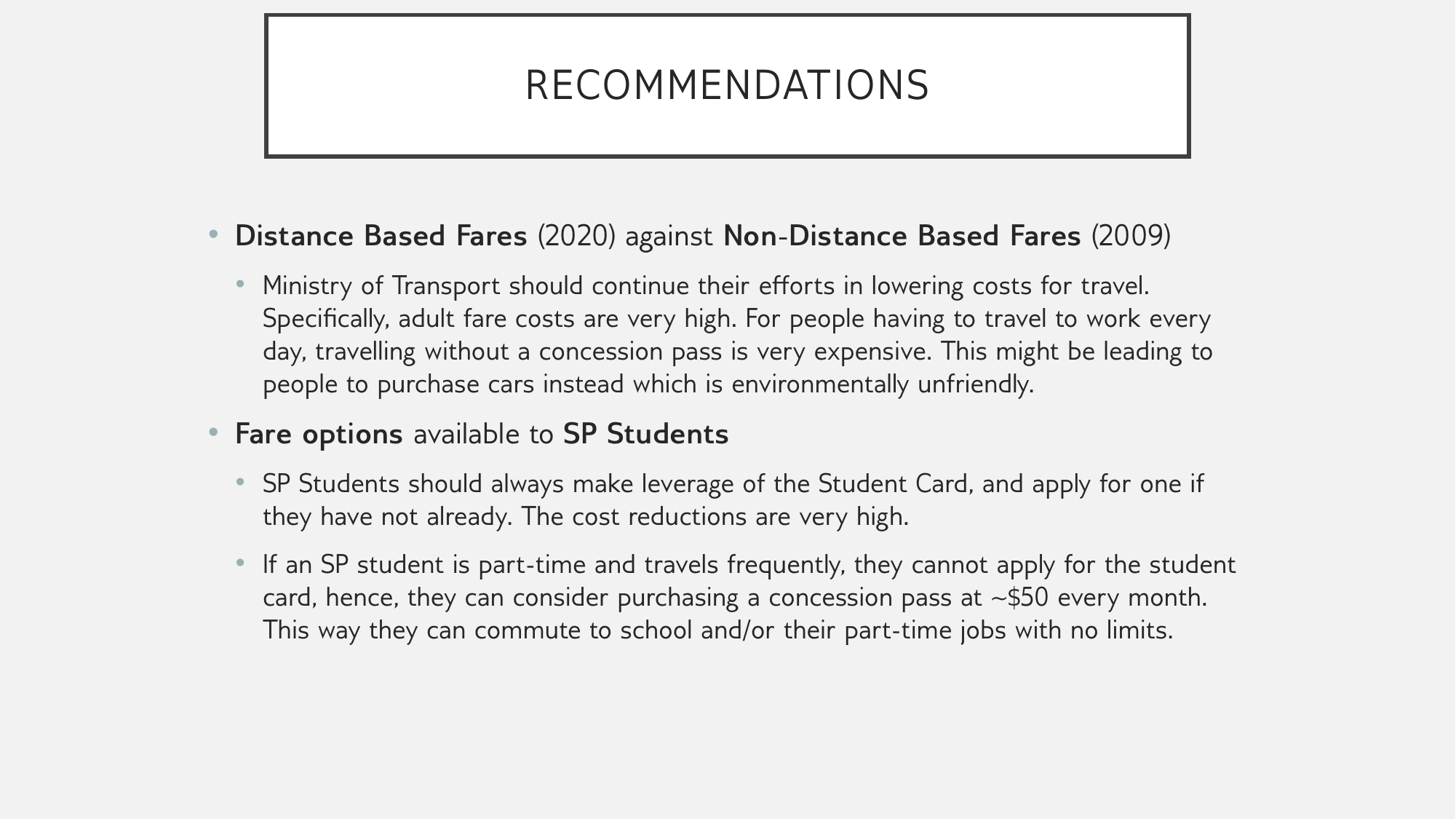

# recommendations
Distance Based Fares (2020) against Non-Distance Based Fares (2009)
Ministry of Transport should continue their efforts in lowering costs for travel. Specifically, adult fare costs are very high. For people having to travel to work every day, travelling without a concession pass is very expensive. This might be leading to people to purchase cars instead which is environmentally unfriendly.
Fare options available to SP Students
SP Students should always make leverage of the Student Card, and apply for one if they have not already. The cost reductions are very high.
If an SP student is part-time and travels frequently, they cannot apply for the student card, hence, they can consider purchasing a concession pass at ~$50 every month. This way they can commute to school and/or their part-time jobs with no limits.